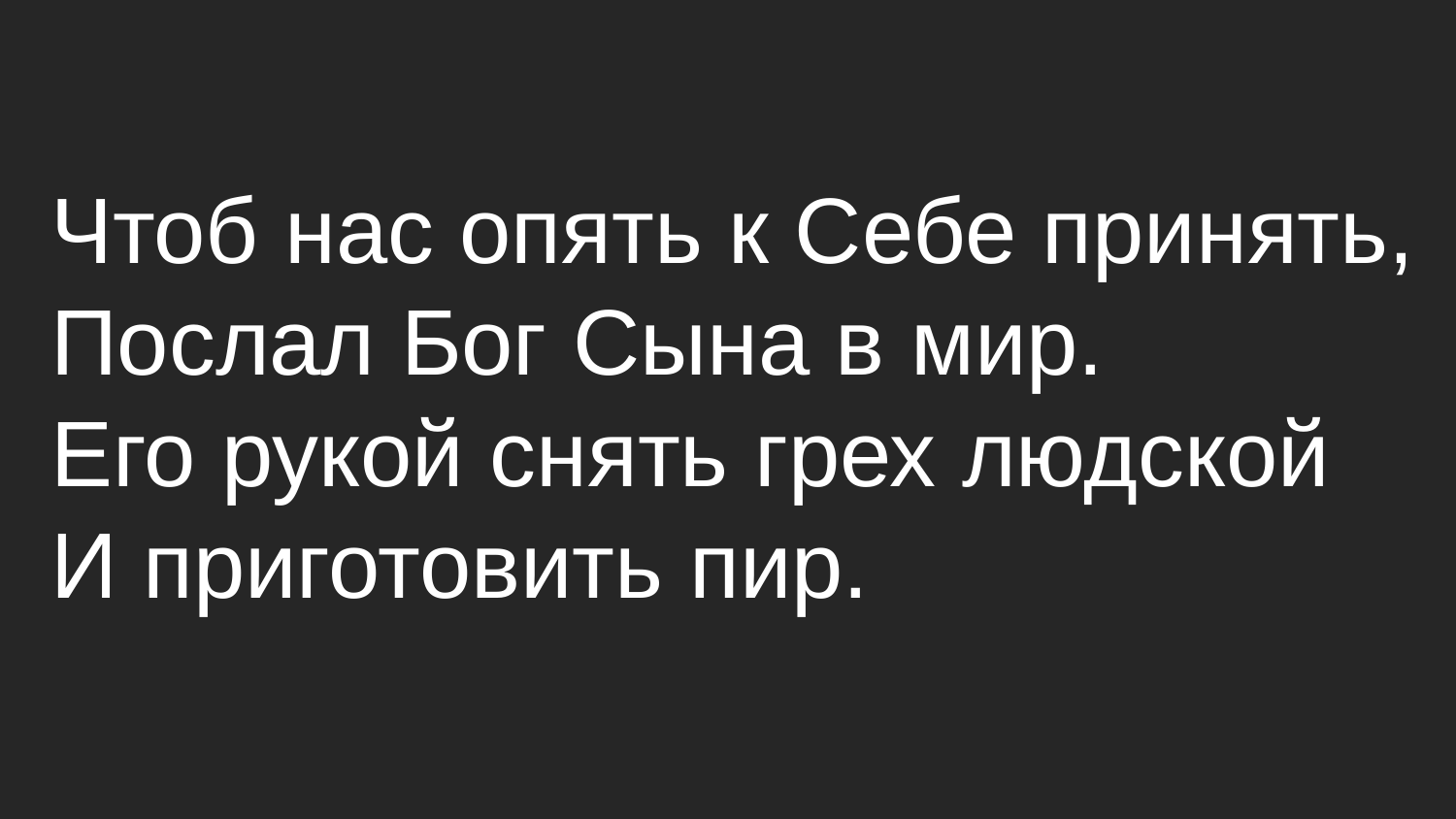

Чтоб нас опять к Себе принять,
Послал Бог Сына в мир.
Его рукой снять грех людской
И приготовить пир.